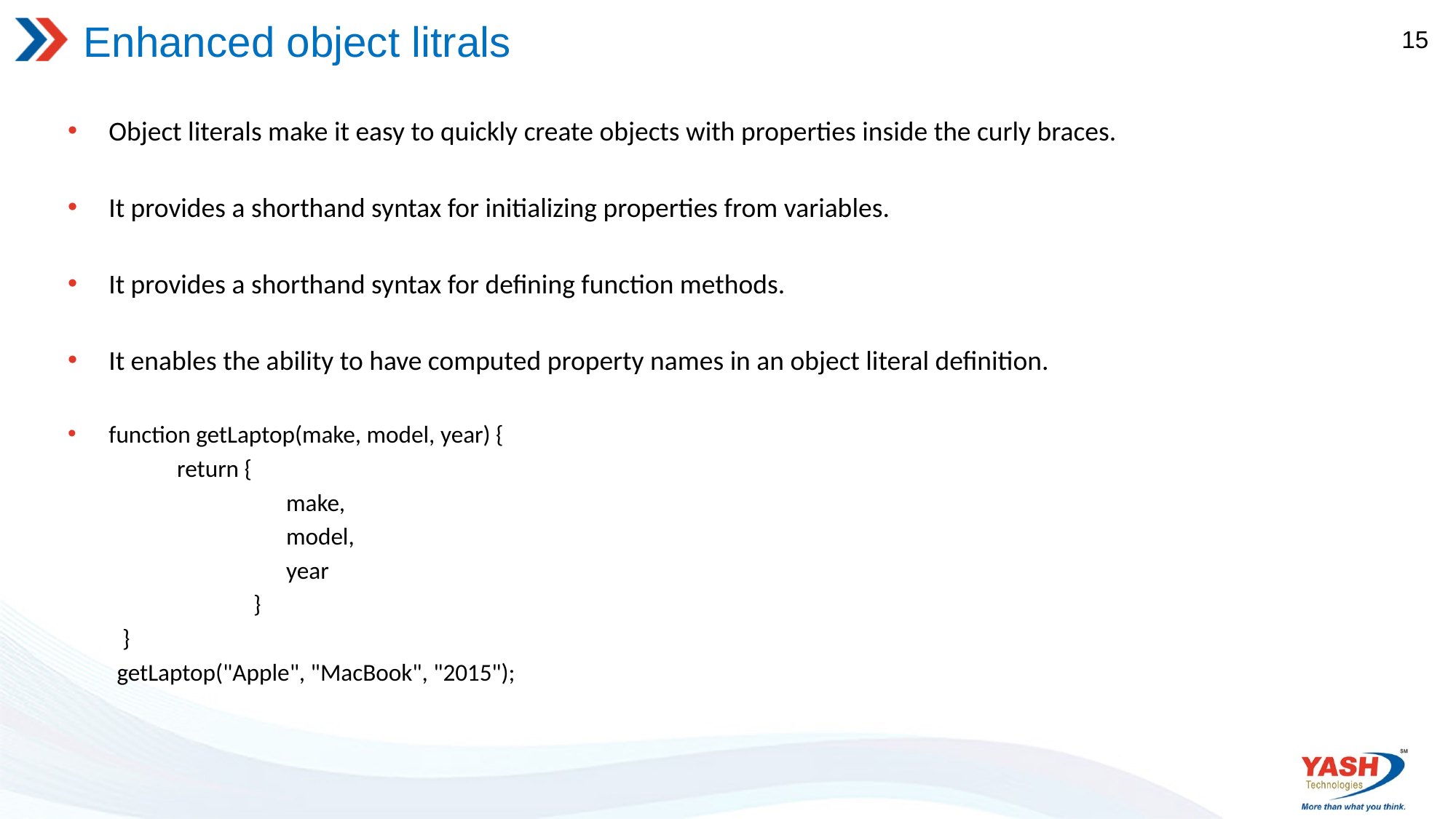

# Enhanced object litrals
15
Object literals make it easy to quickly create objects with properties inside the curly braces.

It provides a shorthand syntax for initializing properties from variables.

It provides a shorthand syntax for defining function methods.

It enables the ability to have computed property names in an object literal definition.

function getLaptop(make, model, year) {
	return {
		make,
		model,
		year
	              }
          }
         getLaptop("Apple", "MacBook", "2015");